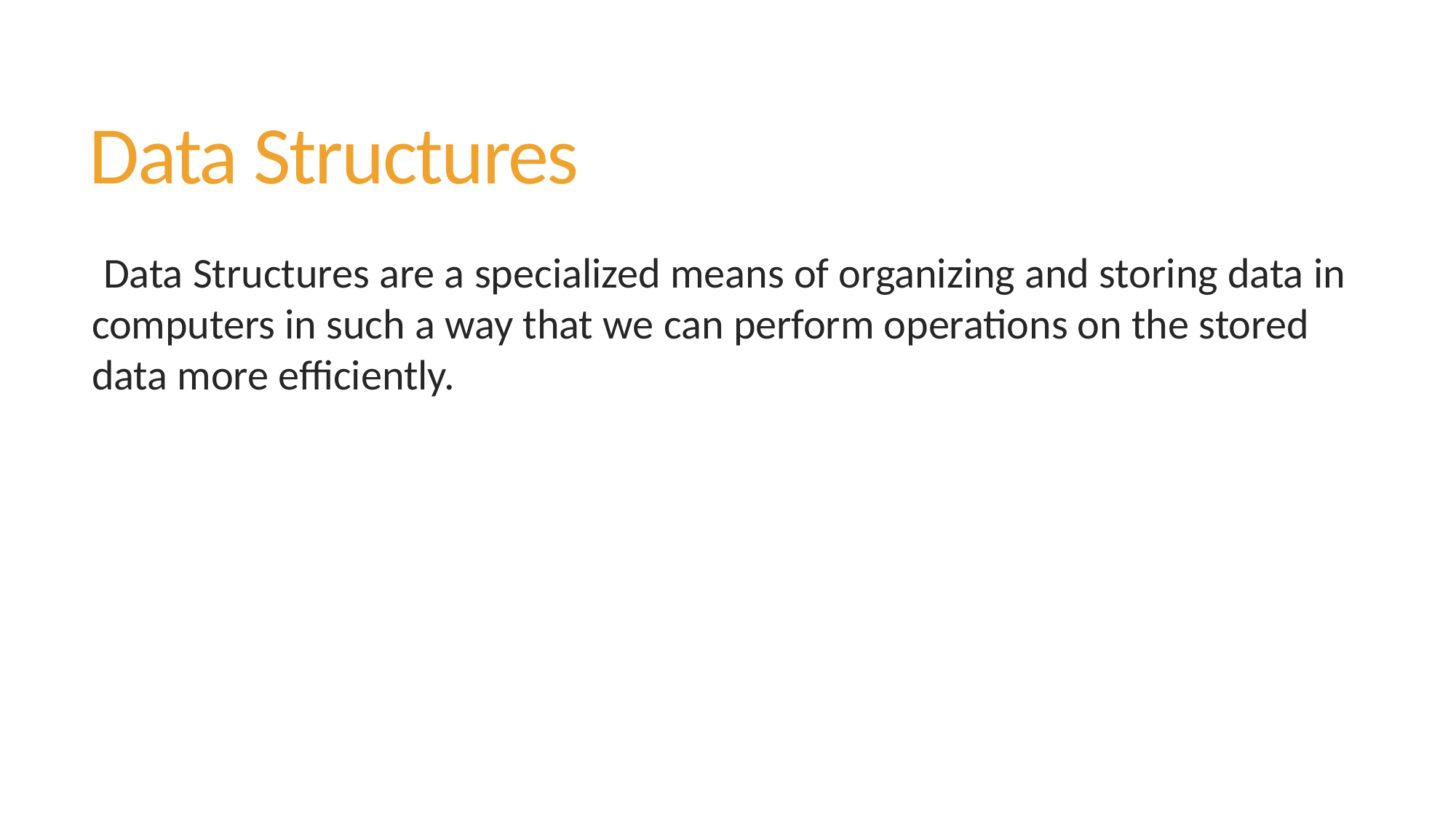

# Data Structures
Data Structures are a specialized means of organizing and storing data in computers in such a way that we can perform operations on the stored data more efficiently.